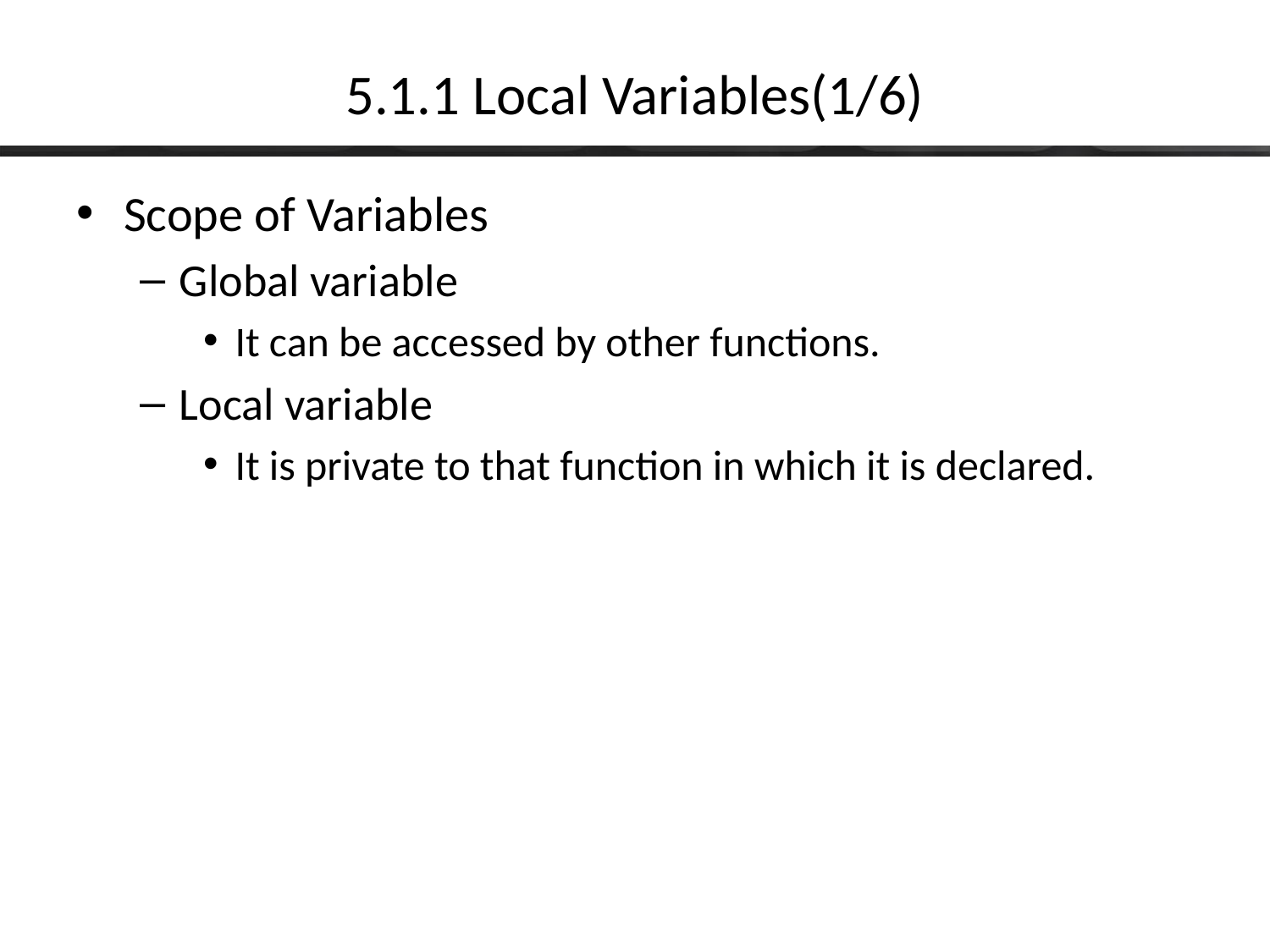

# 5.1.1 Local Variables(1/6)
Scope of Variables
Global variable
It can be accessed by other functions.
Local variable
It is private to that function in which it is declared.
9